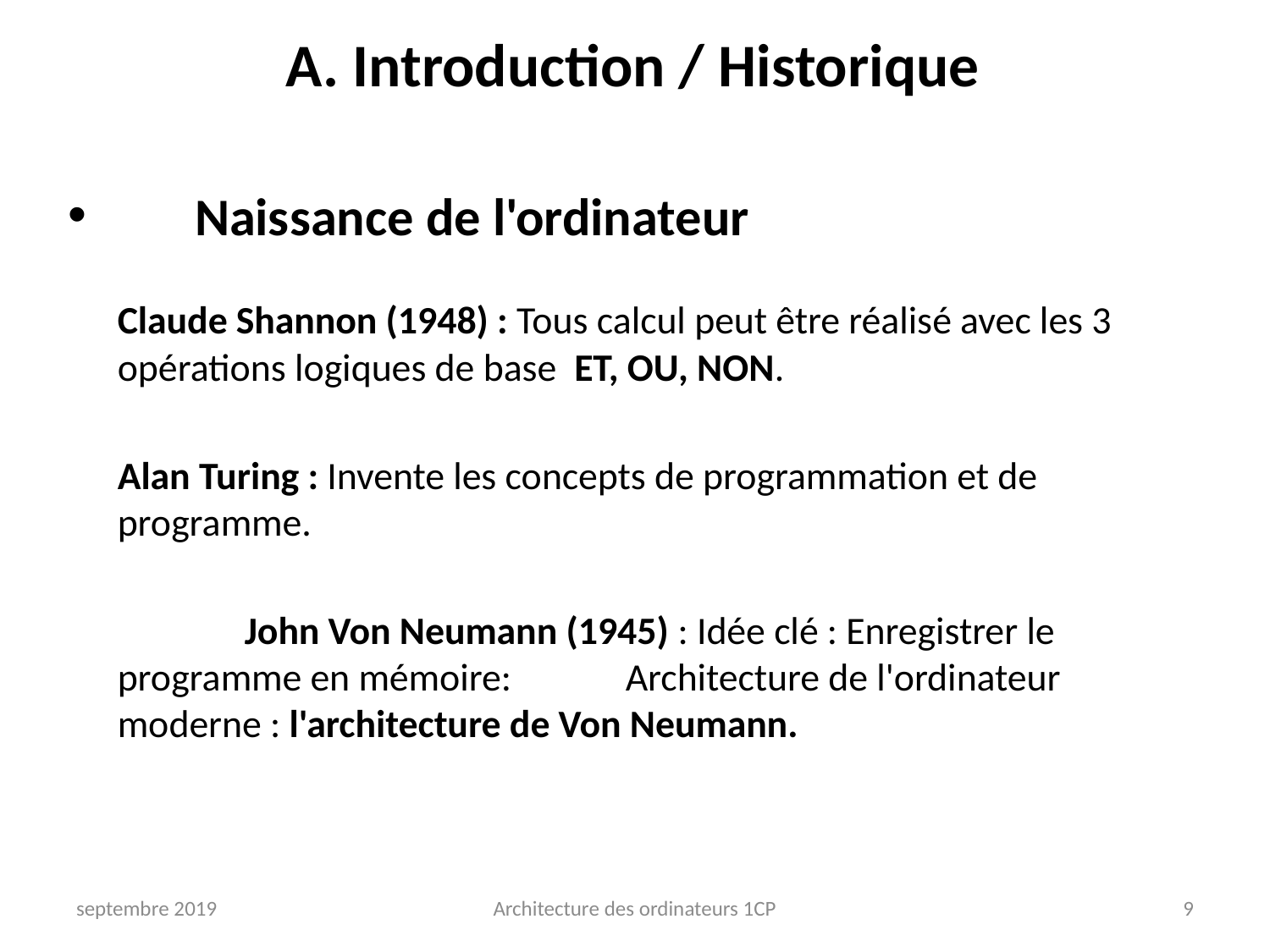

# A. Introduction / Historique
	Naissance de l'ordinateur

	Claude Shannon (1948) : Tous calcul peut être réalisé avec les 3 opérations logiques de base  ET, OU, NON.

Alan Turing : Invente les concepts de programmation et de programme.

	John Von Neumann (1945) : Idée clé : Enregistrer le programme en mémoire: 	Architecture de l'ordinateur moderne : l'architecture de Von Neumann.

septembre 2019
Architecture des ordinateurs 1CP
9